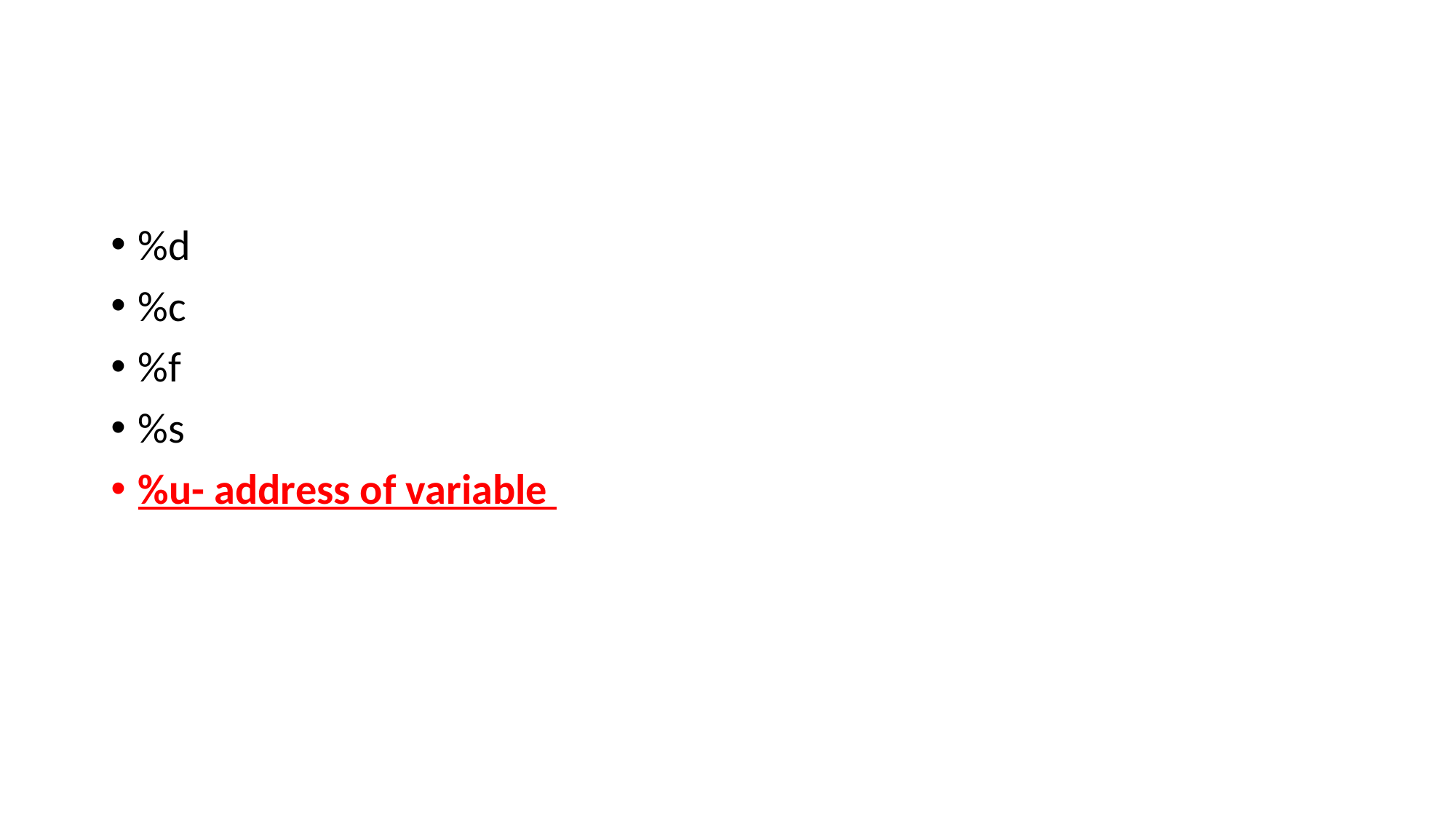

#
%d
%c
%f
%s
%u- address of variable